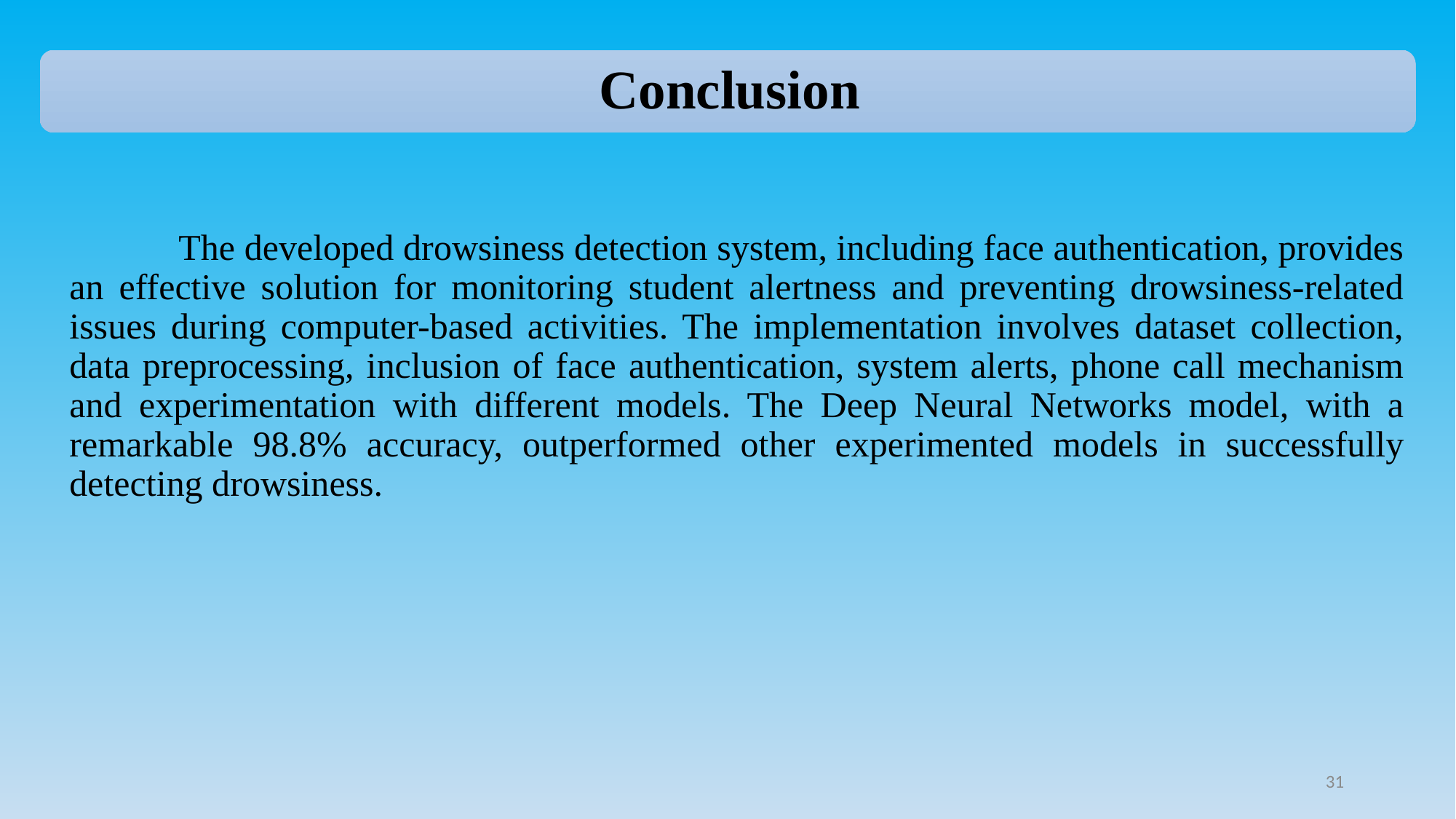

Conclusion
	The developed drowsiness detection system, including face authentication, provides an effective solution for monitoring student alertness and preventing drowsiness-related issues during computer-based activities. The implementation involves dataset collection, data preprocessing, inclusion of face authentication, system alerts, phone call mechanism and experimentation with different models. The Deep Neural Networks model, with a remarkable 98.8% accuracy, outperformed other experimented models in successfully detecting drowsiness.
31